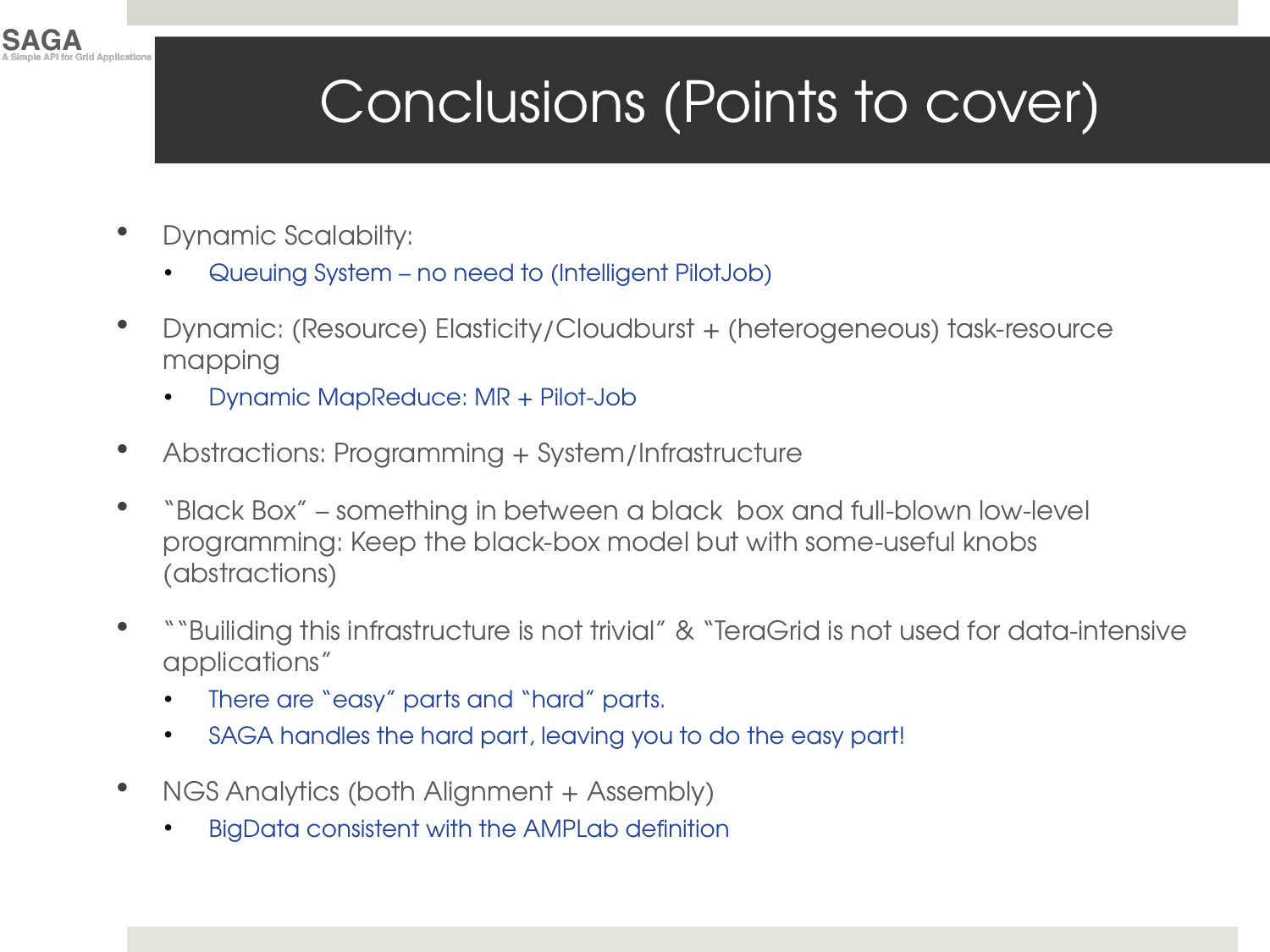

# Conclusions (Points to cover)
Dynamic Scalabilty:
Queuing System – no need to (Intelligent PilotJob)
Dynamic: (Resource) Elasticity/Cloudburst + (heterogeneous) task-resource mapping
Dynamic MapReduce: MR + Pilot-Job
Abstractions: Programming + System/Infrastructure
“Black Box” – something in between a black  box and full-blown low-level programming: Keep the black-box model but with some-useful knobs (abstractions)
““Builiding this infrastructure is not trivial” & “TeraGrid is not used for data-intensive applications”
There are “easy” parts and “hard” parts.
SAGA handles the hard part, leaving you to do the easy part!
NGS Analytics (both Alignment + Assembly)
BigData consistent with the AMPLab definition